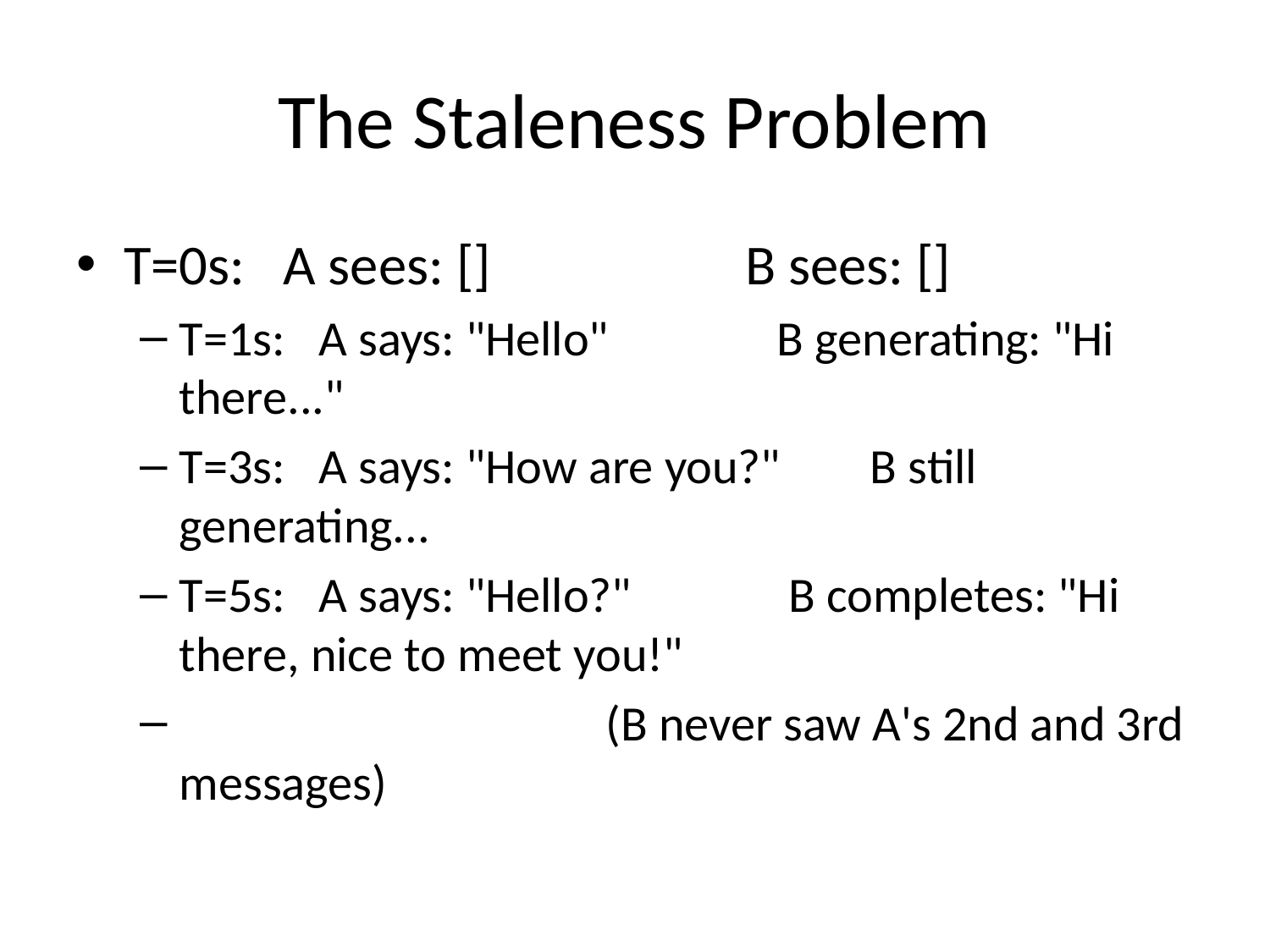

# The Staleness Problem
T=0s:   A sees: []                    B sees: []
T=1s:   A says: "Hello"               B generating: "Hi there..."
T=3s:   A says: "How are you?"        B still generating...
T=5s:   A says: "Hello?"              B completes: "Hi there, nice to meet you!"
                                      (B never saw A's 2nd and 3rd messages)